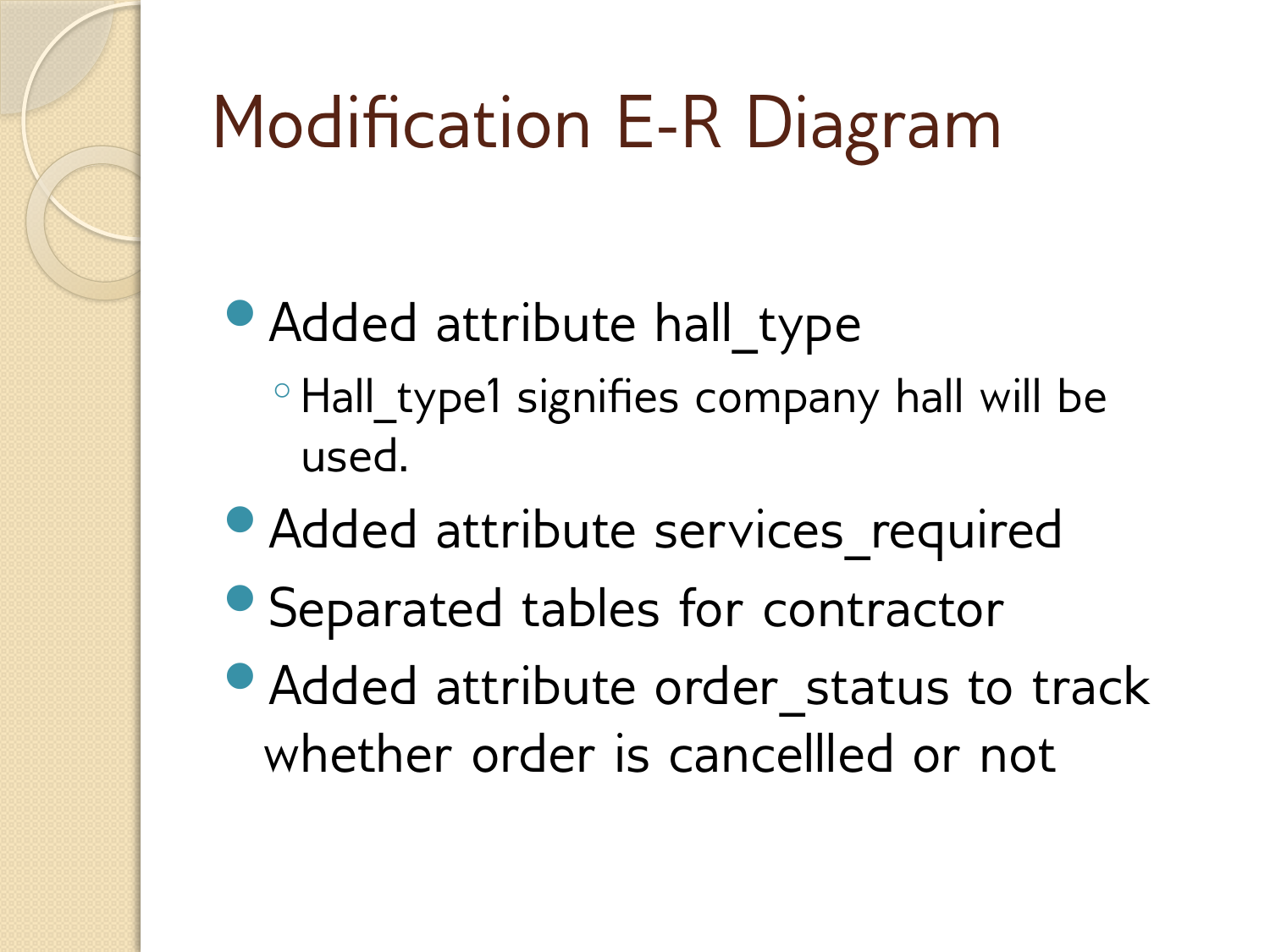

# Modification E-R Diagram

Added attribute hall_type
Hall_type1 signifies company hall will be used.
Added attribute services_required
Separated tables for contractor
Added attribute order_status to track whether order is cancellled or not